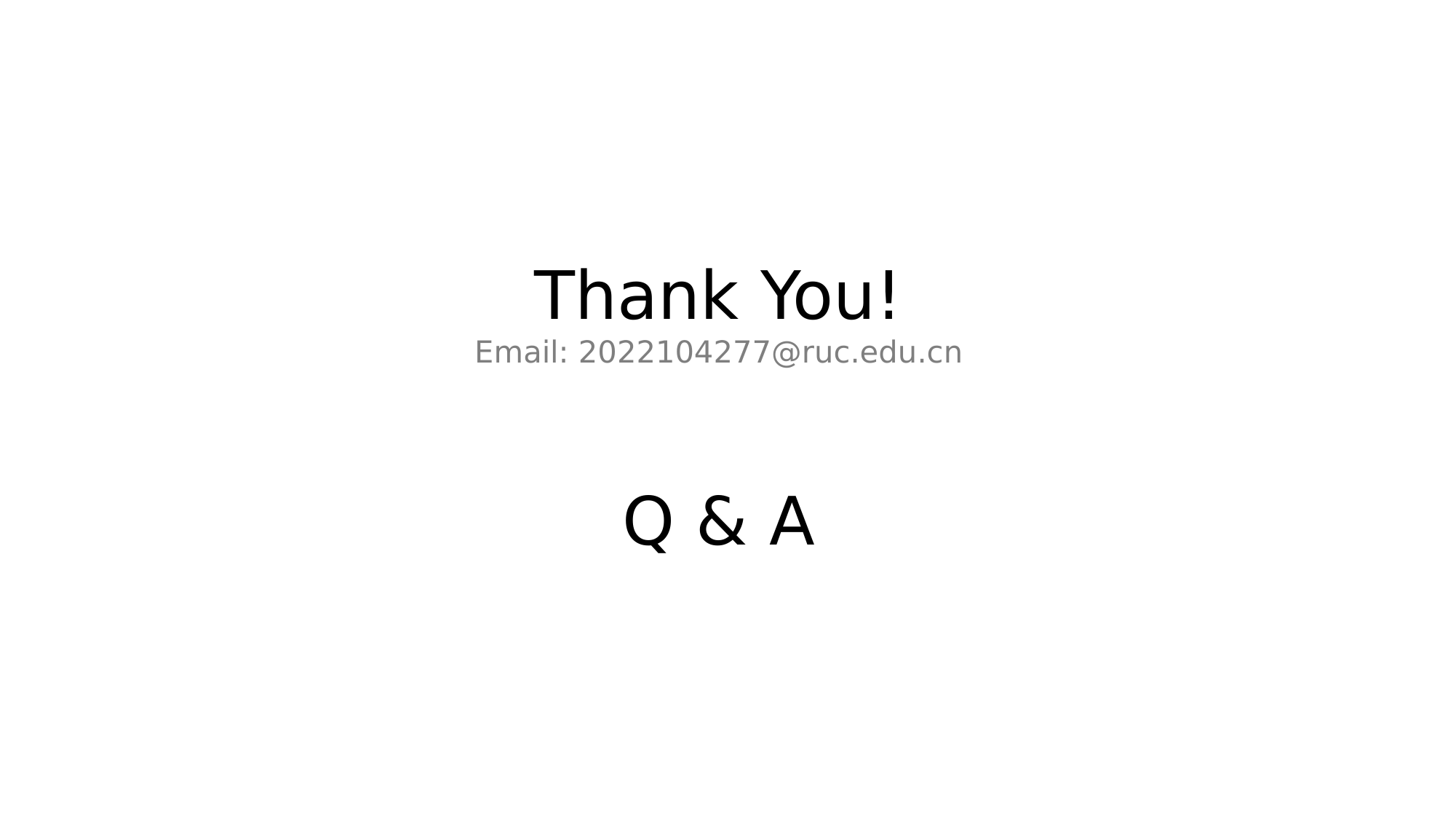

# Thank You! Email: 2022104277@ruc.edu.cn Q & A